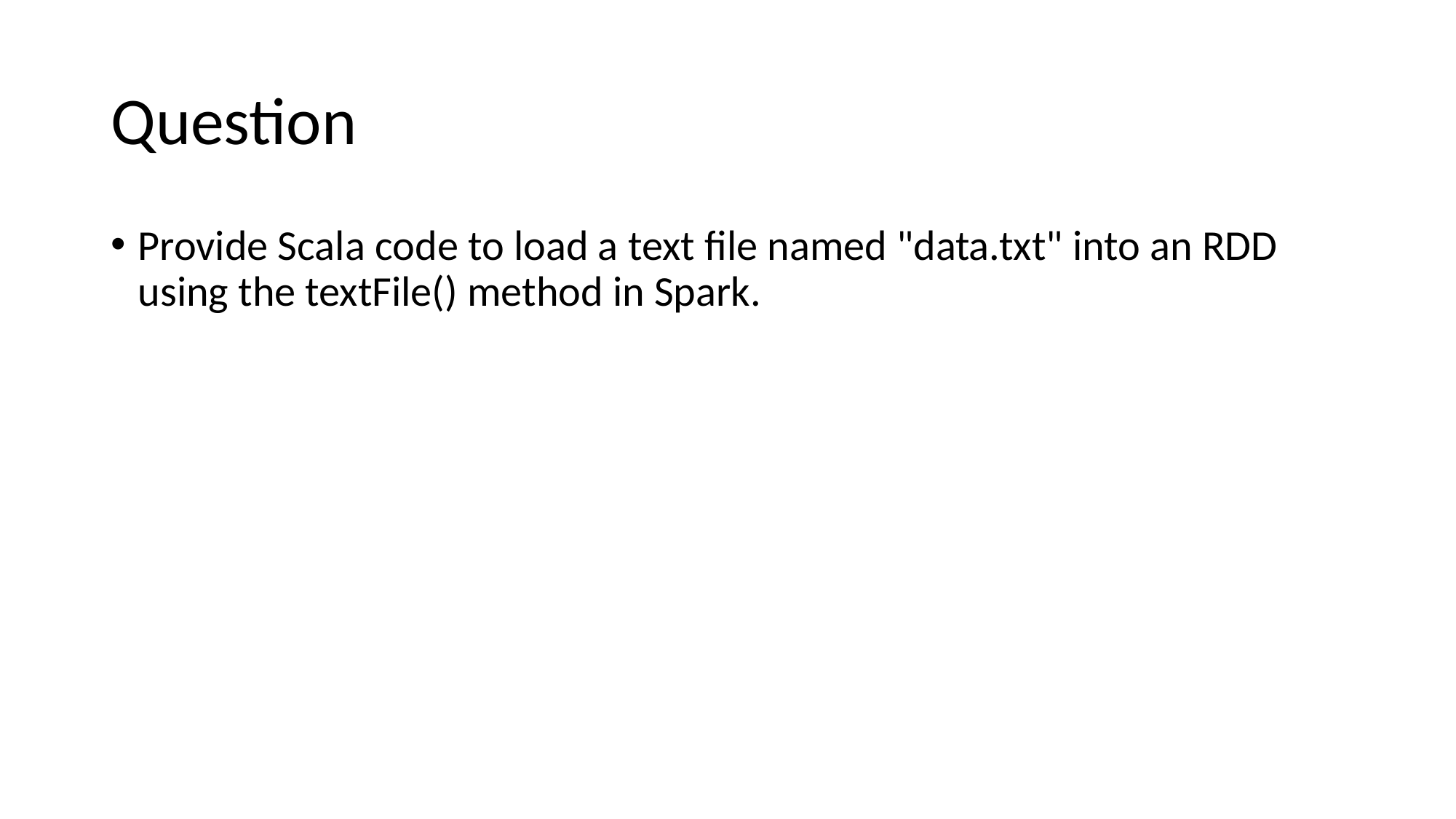

# Question
Provide Scala code to load a text file named "data.txt" into an RDD using the textFile() method in Spark.